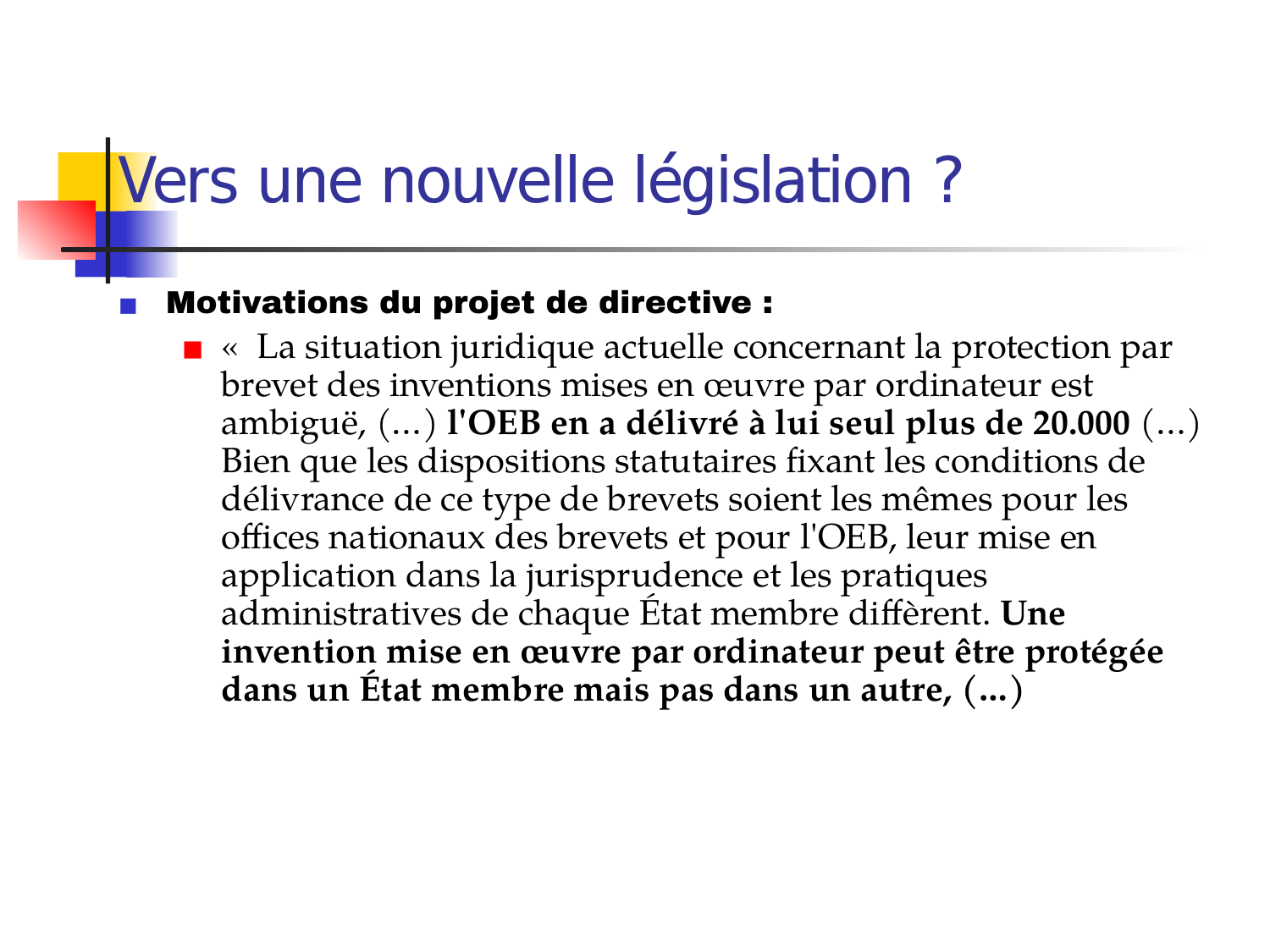

# Vers une nouvelle législation ?
Motivations du projet de directive :
«  La situation juridique actuelle concernant la protection par brevet des inventions mises en œuvre par ordinateur est ambiguë, (…) l'OEB en a délivré à lui seul plus de 20.000 (…) Bien que les dispositions statutaires fixant les conditions de délivrance de ce type de brevets soient les mêmes pour les offices nationaux des brevets et pour l'OEB, leur mise en application dans la jurisprudence et les pratiques administratives de chaque État membre diffèrent. Une invention mise en œuvre par ordinateur peut être protégée dans un État membre mais pas dans un autre, (…)